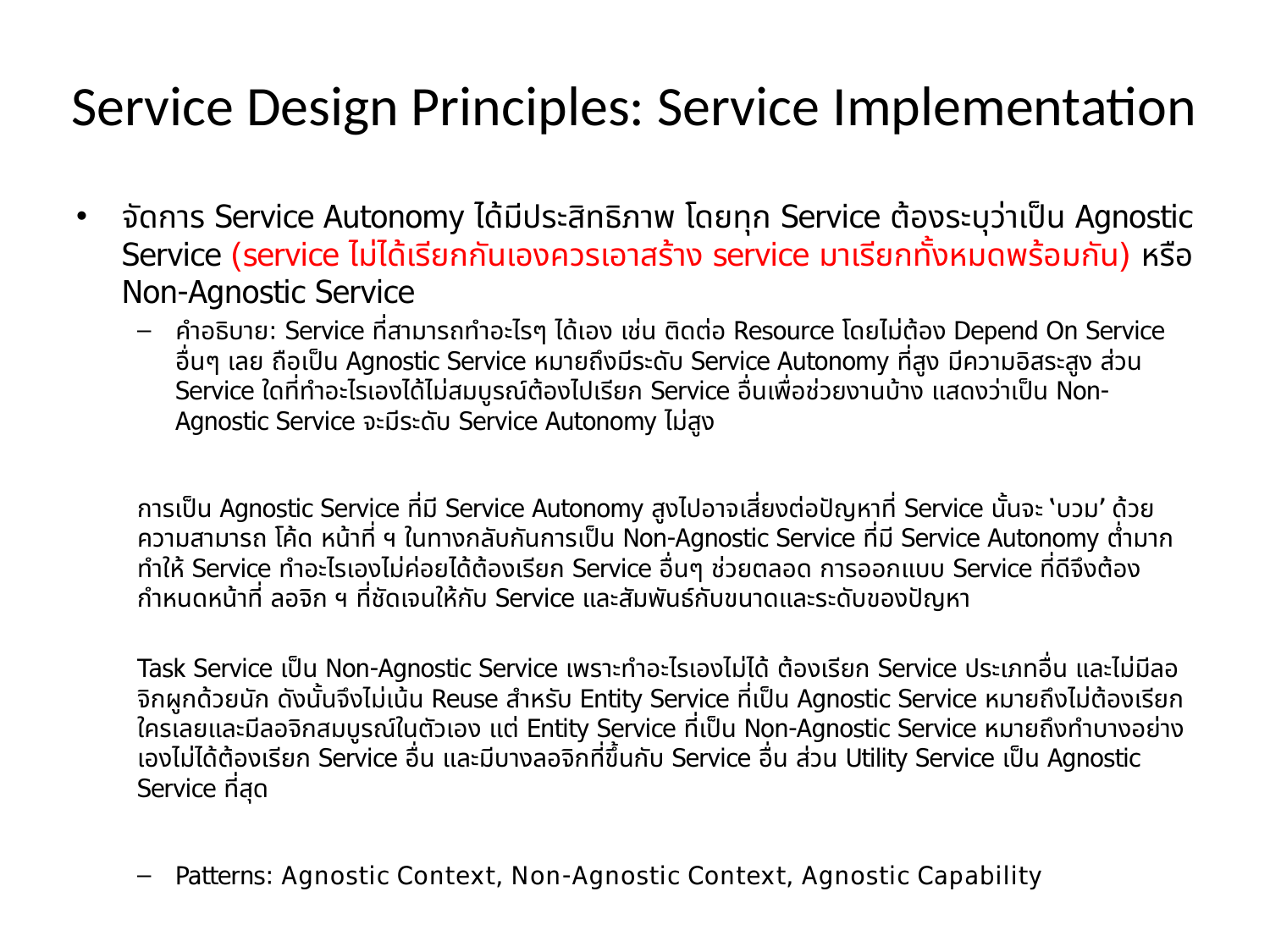

# Service Design Principles: Service Implementation
จัดการ Service Autonomy ได้มีประสิทธิภาพ โดยทุก Service ต้องระบุว่าเป็น Agnostic Service (service ไม่ได้เรียกกันเองควรเอาสร้าง service มาเรียกทั้งหมดพร้อมกัน) หรือ Non-Agnostic Service
คำอธิบาย: Service ที่สามารถทำอะไรๆ ได้เอง เช่น ติดต่อ Resource โดยไม่ต้อง Depend On Service อื่นๆ เลย ถือเป็น Agnostic Service หมายถึงมีระดับ Service Autonomy ที่สูง มีความอิสระสูง ส่วน Service ใดที่ทำอะไรเองได้ไม่สมบูรณ์ต้องไปเรียก Service อื่นเพื่อช่วยงานบ้าง แสดงว่าเป็น Non-Agnostic Service จะมีระดับ Service Autonomy ไม่สูง

	การเป็น Agnostic Service ที่มี Service Autonomy สูงไปอาจเสี่ยงต่อปัญหาที่ Service นั้นจะ ‘บวม’ ด้วยความสามารถ โค้ด หน้าที่ ฯ ในทางกลับกันการเป็น Non-Agnostic Service ที่มี Service Autonomy ต่ำมาก ทำให้ Service ทำอะไรเองไม่ค่อยได้ต้องเรียก Service อื่นๆ ช่วยตลอด การออกแบบ Service ที่ดีจึงต้องกำหนดหน้าที่ ลอจิก ฯ ที่ชัดเจนให้กับ Service และสัมพันธ์กับขนาดและระดับของปัญหา

	Task Service เป็น Non-Agnostic Service เพราะทำอะไรเองไม่ได้ ต้องเรียก Service ประเภทอื่น และไม่มีลอจิกผูกด้วยนัก ดังนั้นจึงไม่เน้น Reuse สำหรับ Entity Service ที่เป็น Agnostic Service หมายถึงไม่ต้องเรียกใครเลยและมีลอจิกสมบูรณ์ในตัวเอง แต่ Entity Service ที่เป็น Non-Agnostic Service หมายถึงทำบางอย่างเองไม่ได้ต้องเรียก Service อื่น และมีบางลอจิกที่ขึ้นกับ Service อื่น ส่วน Utility Service เป็น Agnostic Service ที่สุด

Patterns: Agnostic Context, Non-Agnostic Context, Agnostic Capability